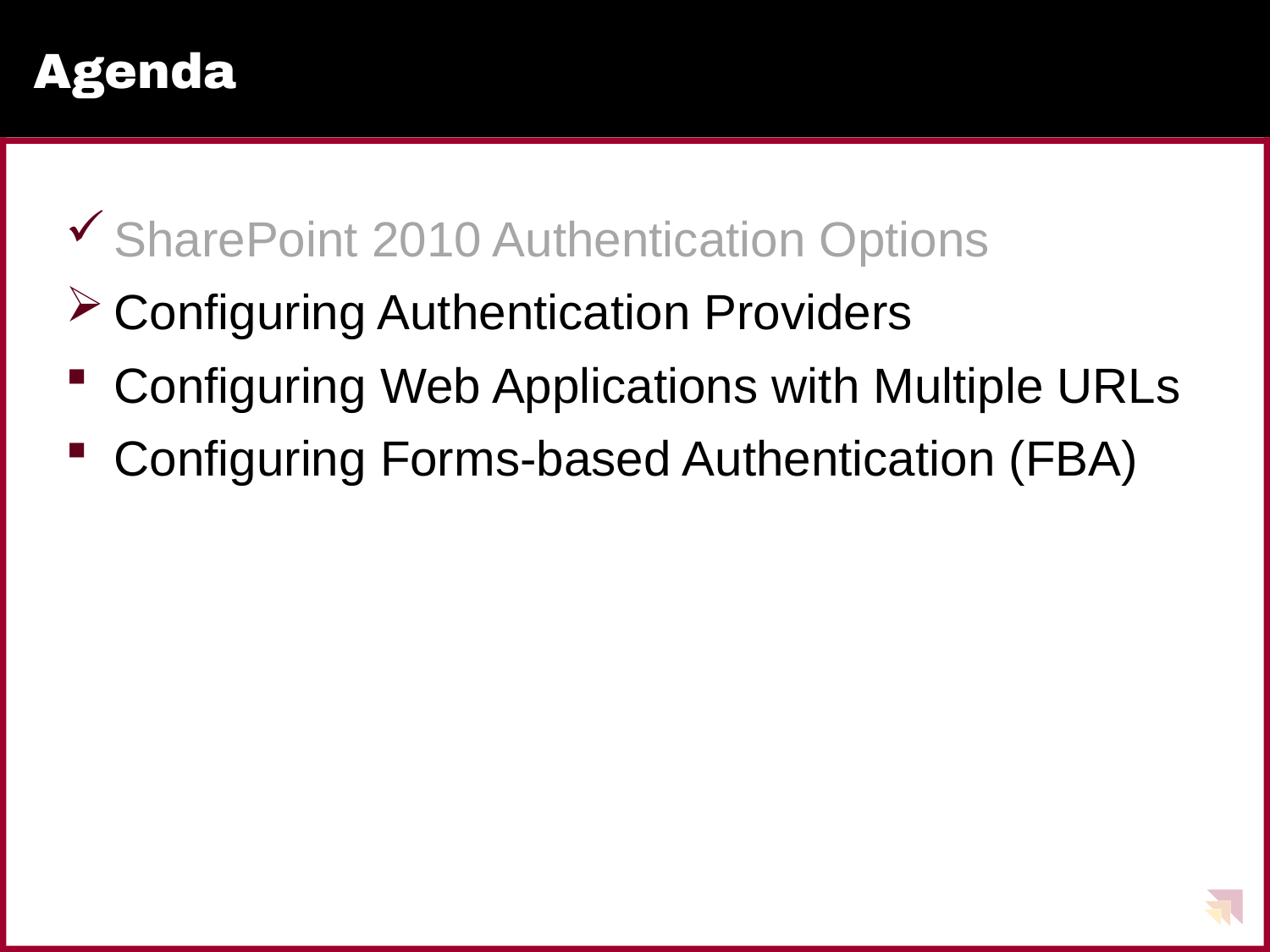

# Agenda
SharePoint 2010 Authentication Options
Configuring Authentication Providers
Configuring Web Applications with Multiple URLs
Configuring Forms-based Authentication (FBA)